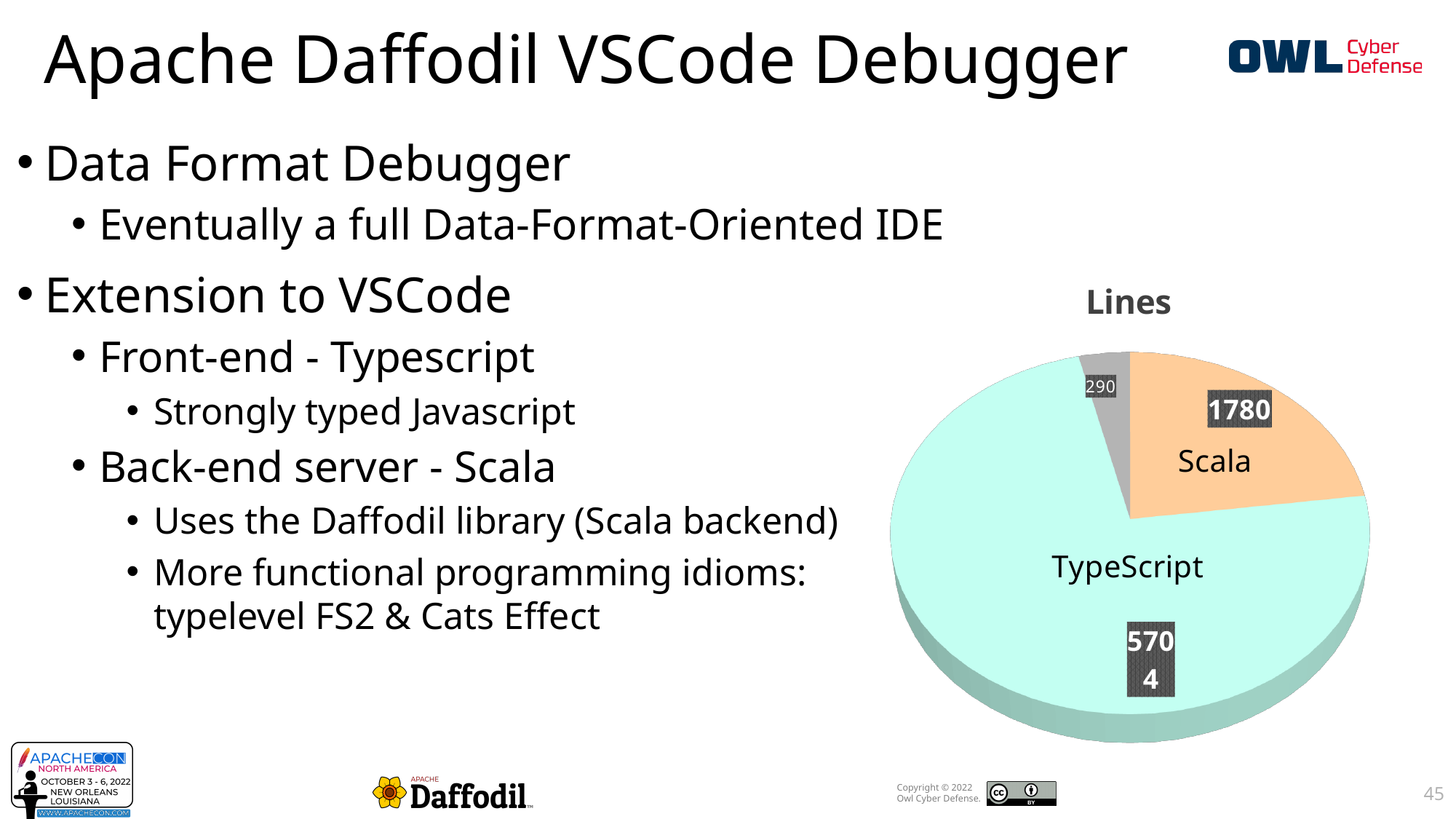

Apache Daffodil VSCode Debugger
Data Format Debugger
Eventually a full Data-Format-Oriented IDE
Extension to VSCode
Front-end - Typescript
Strongly typed Javascript
Back-end server - Scala
Uses the Daffodil library (Scala backend)
More functional programming idioms: typelevel FS2 & Cats Effect

[unsupported chart]

45